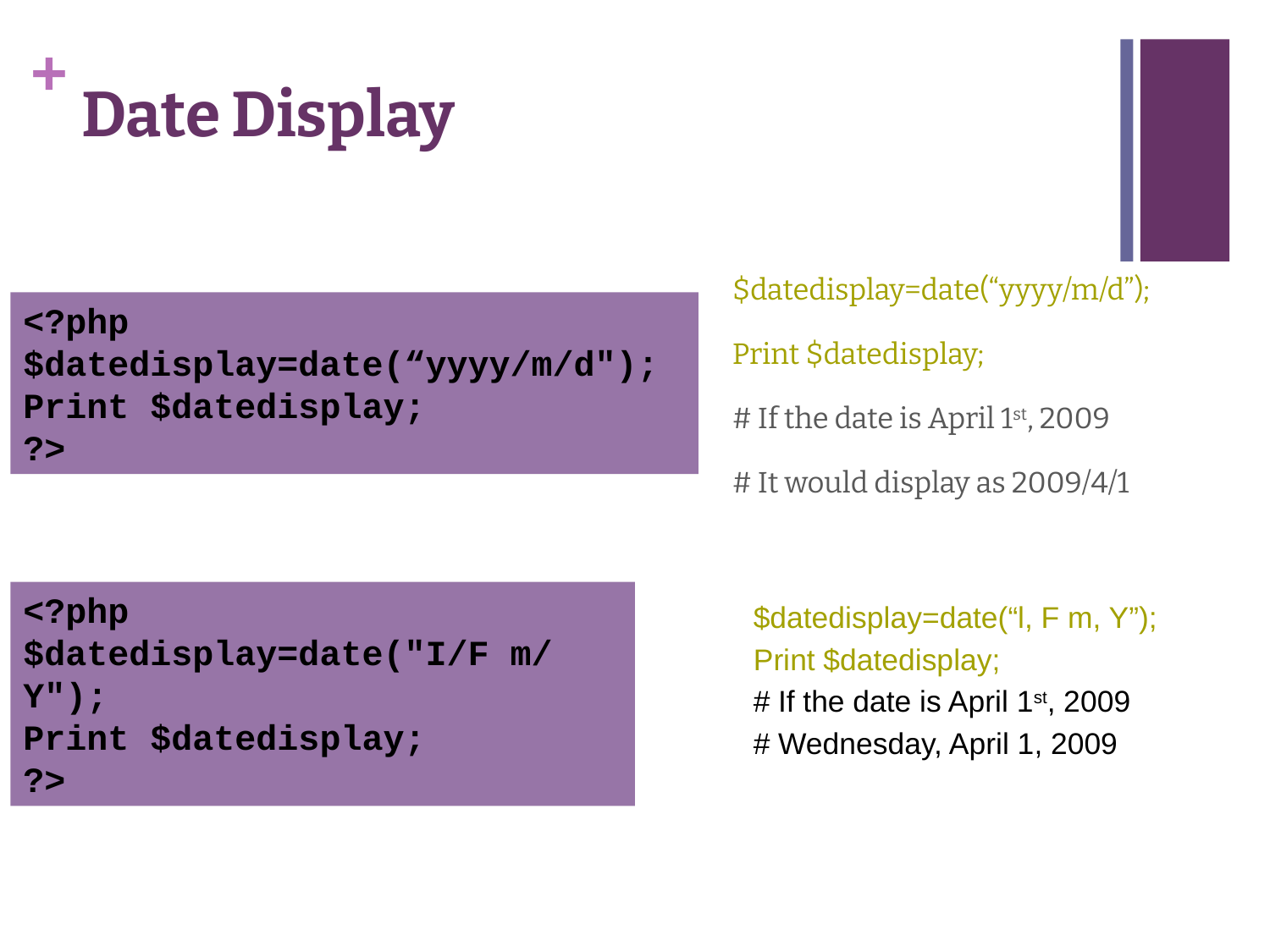

# Date Display
$datedisplay=date(“yyyy/m/d”);
Print $datedisplay;
# If the date is April 1st, 2009
# It would display as 2009/4/1
<?php
$datedisplay=date(“yyyy/m/d");
Print $datedisplay;
?>
<?php
$datedisplay=date("I/F m/ Y");
Print $datedisplay;
?>
$datedisplay=date(“l, F m, Y”);
Print $datedisplay;
# If the date is April 1st, 2009
# Wednesday, April 1, 2009